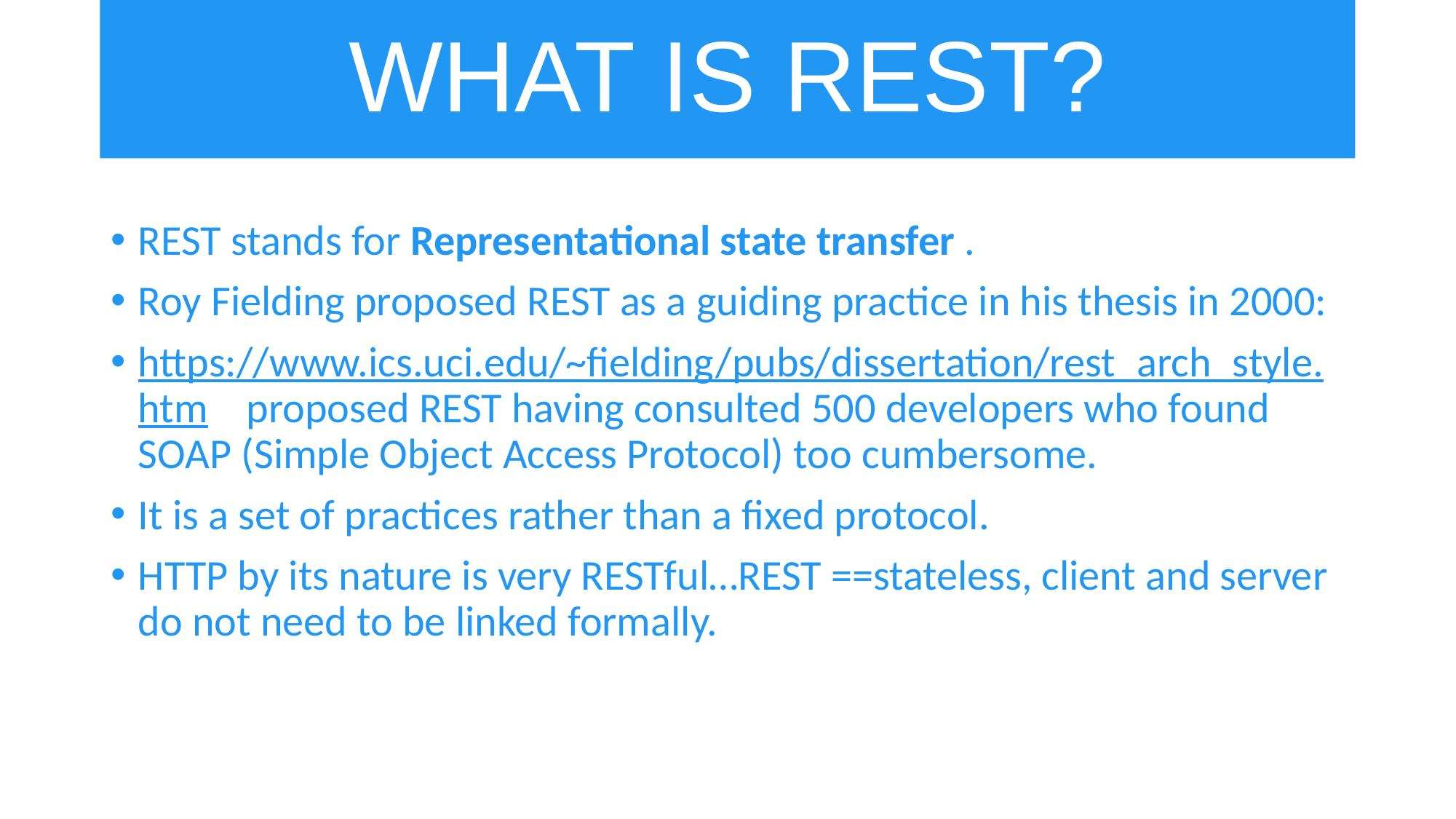

# WHAT IS REST?
REST stands for Representational state transfer .
Roy Fielding proposed REST as a guiding practice in his thesis in 2000:
https://www.ics.uci.edu/~fielding/pubs/dissertation/rest_arch_style.htm    proposed REST having consulted 500 developers who found SOAP (Simple Object Access Protocol) too cumbersome.
It is a set of practices rather than a fixed protocol.
HTTP by its nature is very RESTful…REST ==stateless, client and server do not need to be linked formally.